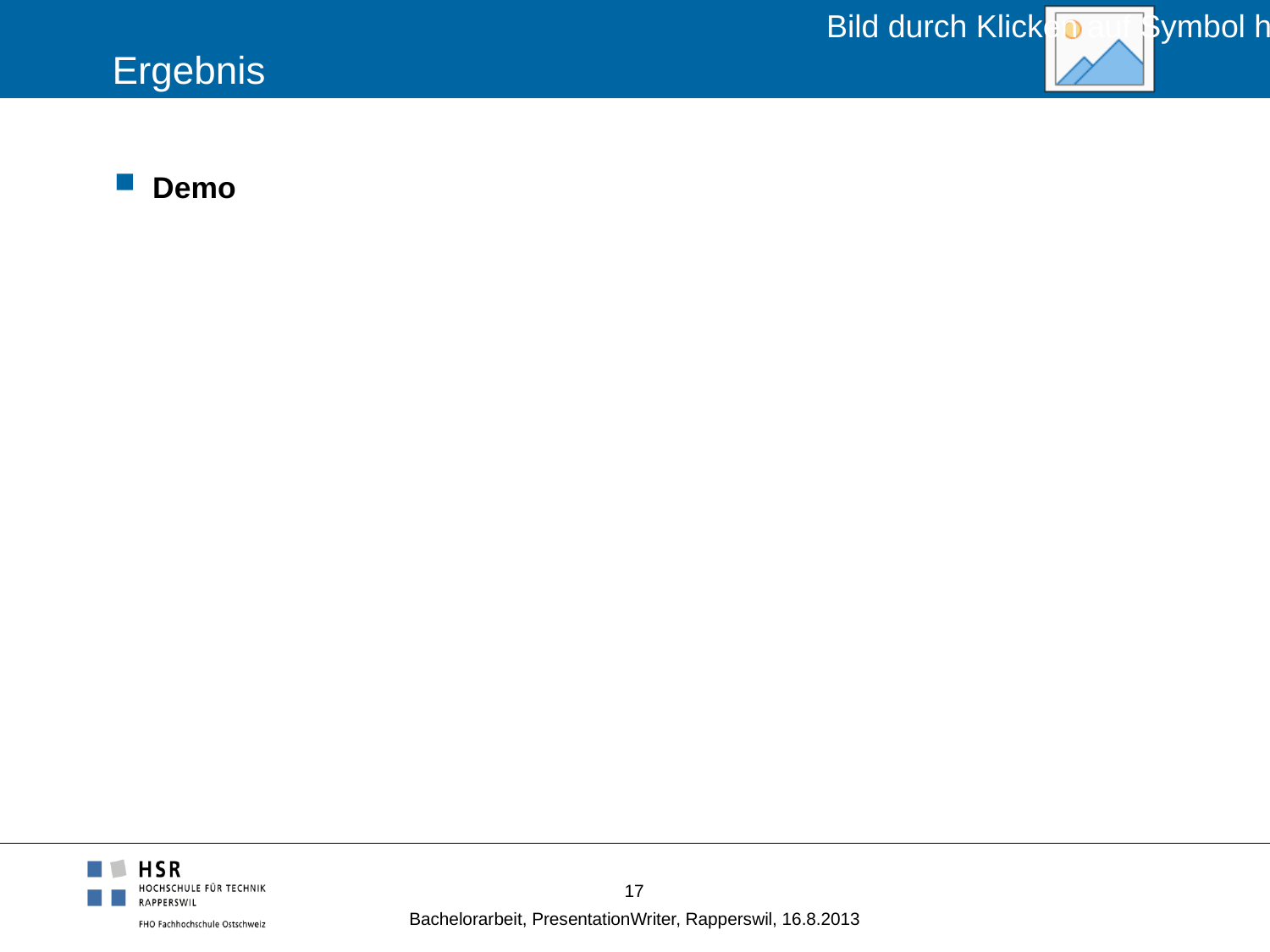

# Ergebnis
Demo
17
Bachelorarbeit, PresentationWriter, Rapperswil, 16.8.2013